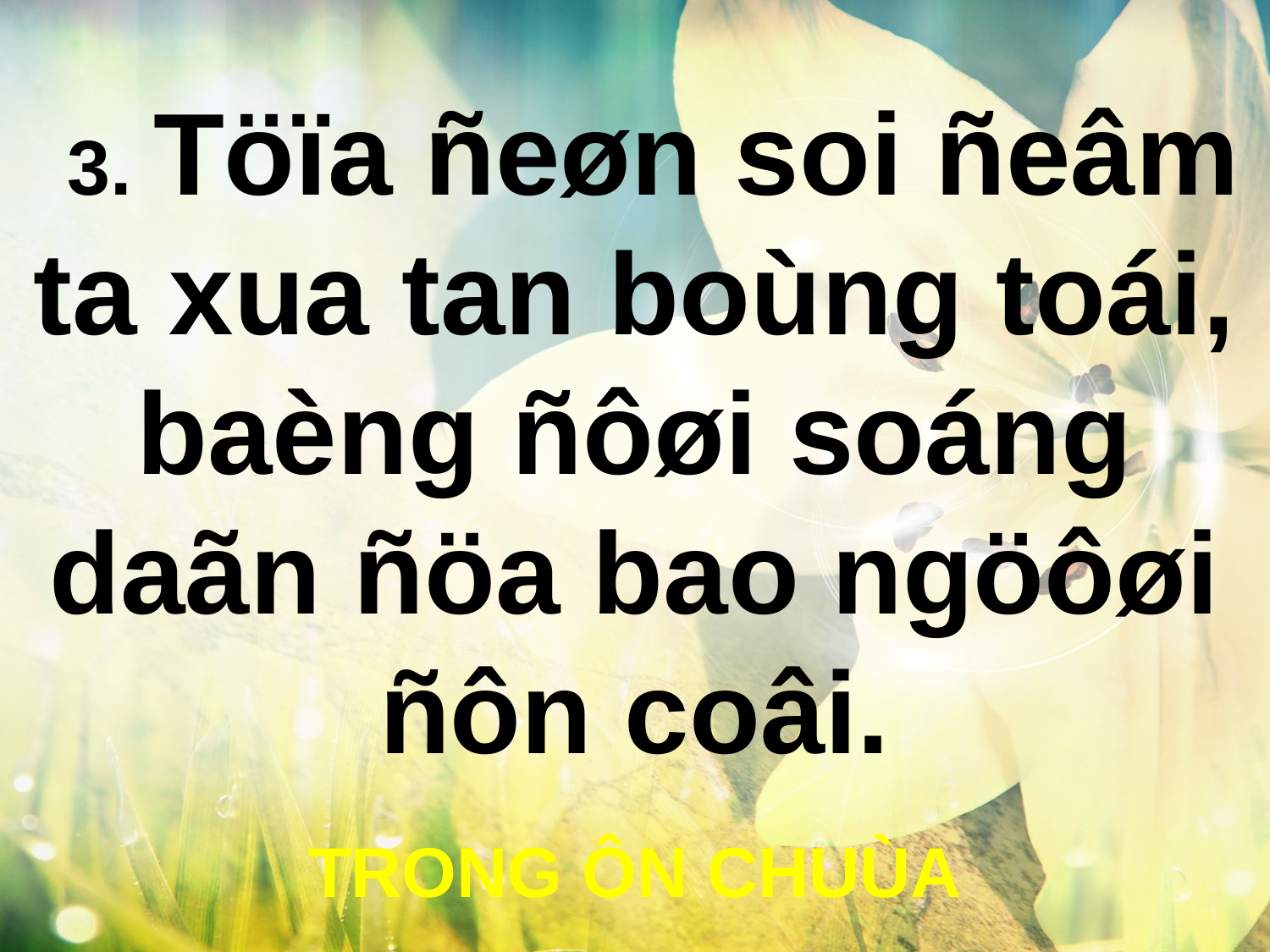

3. Töïa ñeøn soi ñeâm ta xua tan boùng toái, baèng ñôøi soáng daãn ñöa bao ngöôøi ñôn coâi.
TRONG ÔN CHUÙA